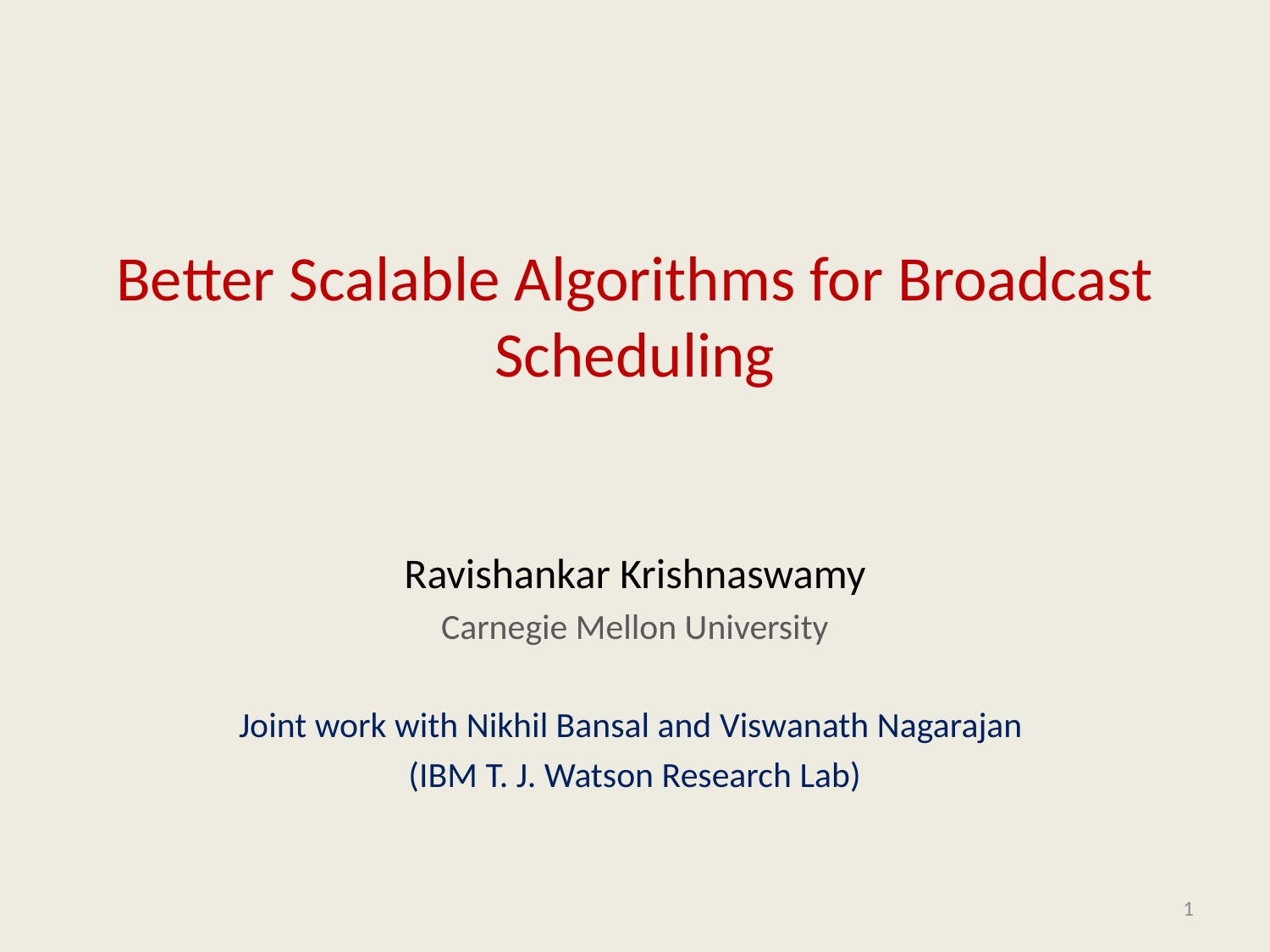

# Better Scalable Algorithms for Broadcast Scheduling
Ravishankar Krishnaswamy
Carnegie Mellon University

Joint work with Nikhil Bansal and Viswanath Nagarajan
(IBM T. J. Watson Research Lab)

1